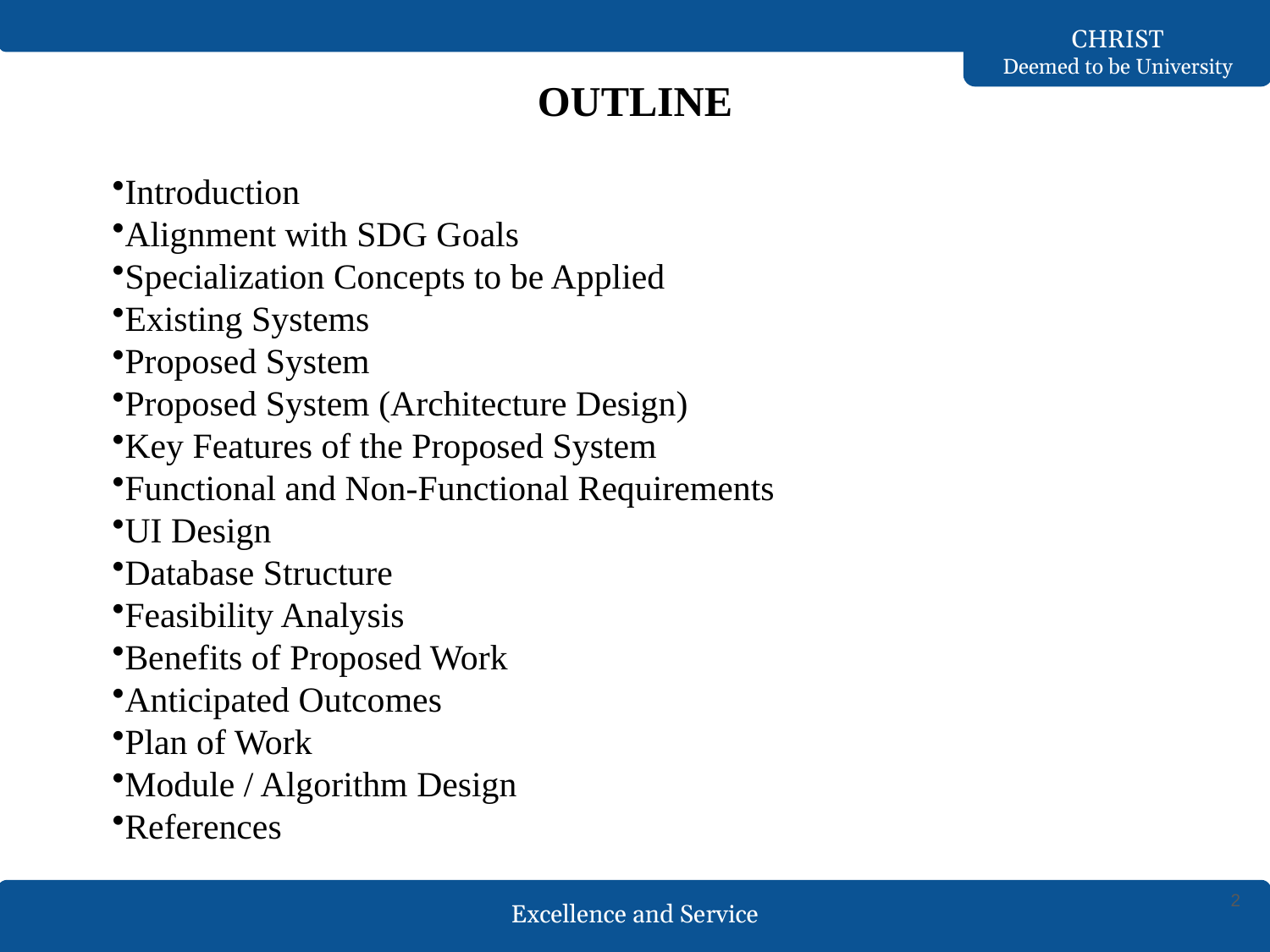

# OUTLINE
Introduction
Alignment with SDG Goals
Specialization Concepts to be Applied
Existing Systems
Proposed System
Proposed System (Architecture Design)
Key Features of the Proposed System
Functional and Non-Functional Requirements
UI Design
Database Structure
Feasibility Analysis
Benefits of Proposed Work
Anticipated Outcomes
Plan of Work
Module / Algorithm Design
References
2